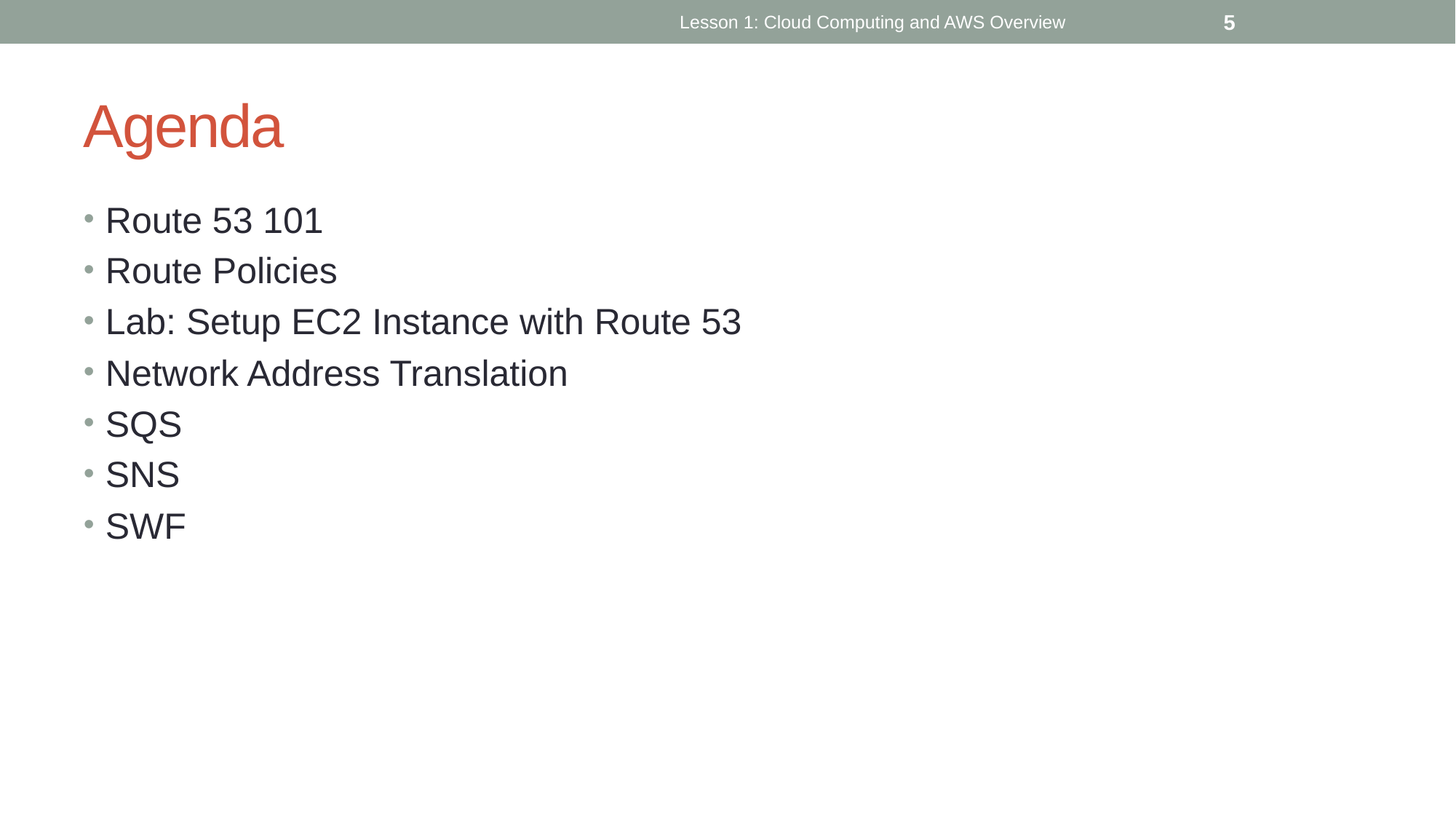

Lesson 1: Cloud Computing and AWS Overview
5
# Agenda
Route 53 101
Route Policies
Lab: Setup EC2 Instance with Route 53
Network Address Translation
SQS
SNS
SWF